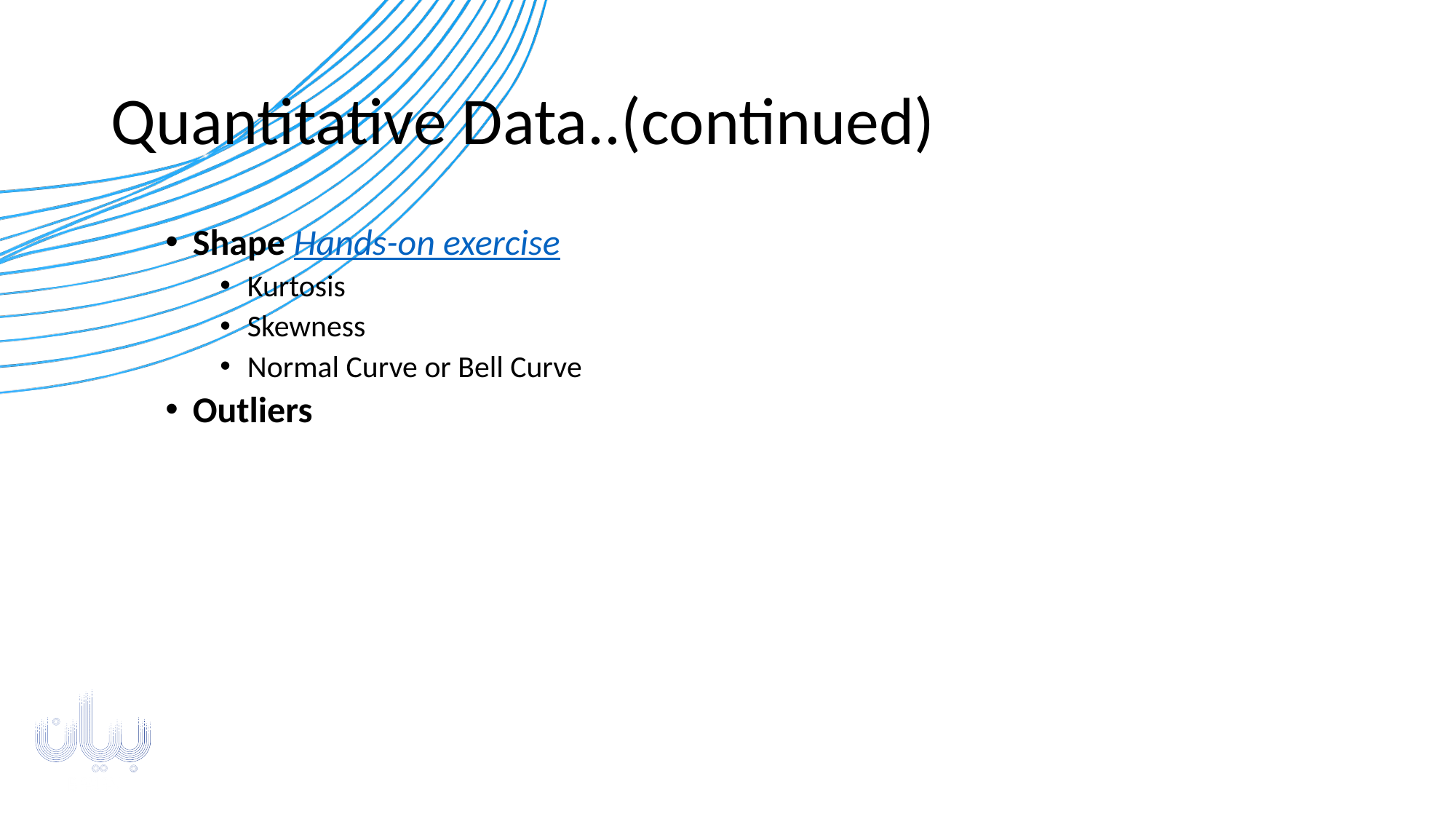

# Quantitative Data..(continued)
Shape Hands-on exercise
Kurtosis
Skewness
Normal Curve or Bell Curve
Outliers